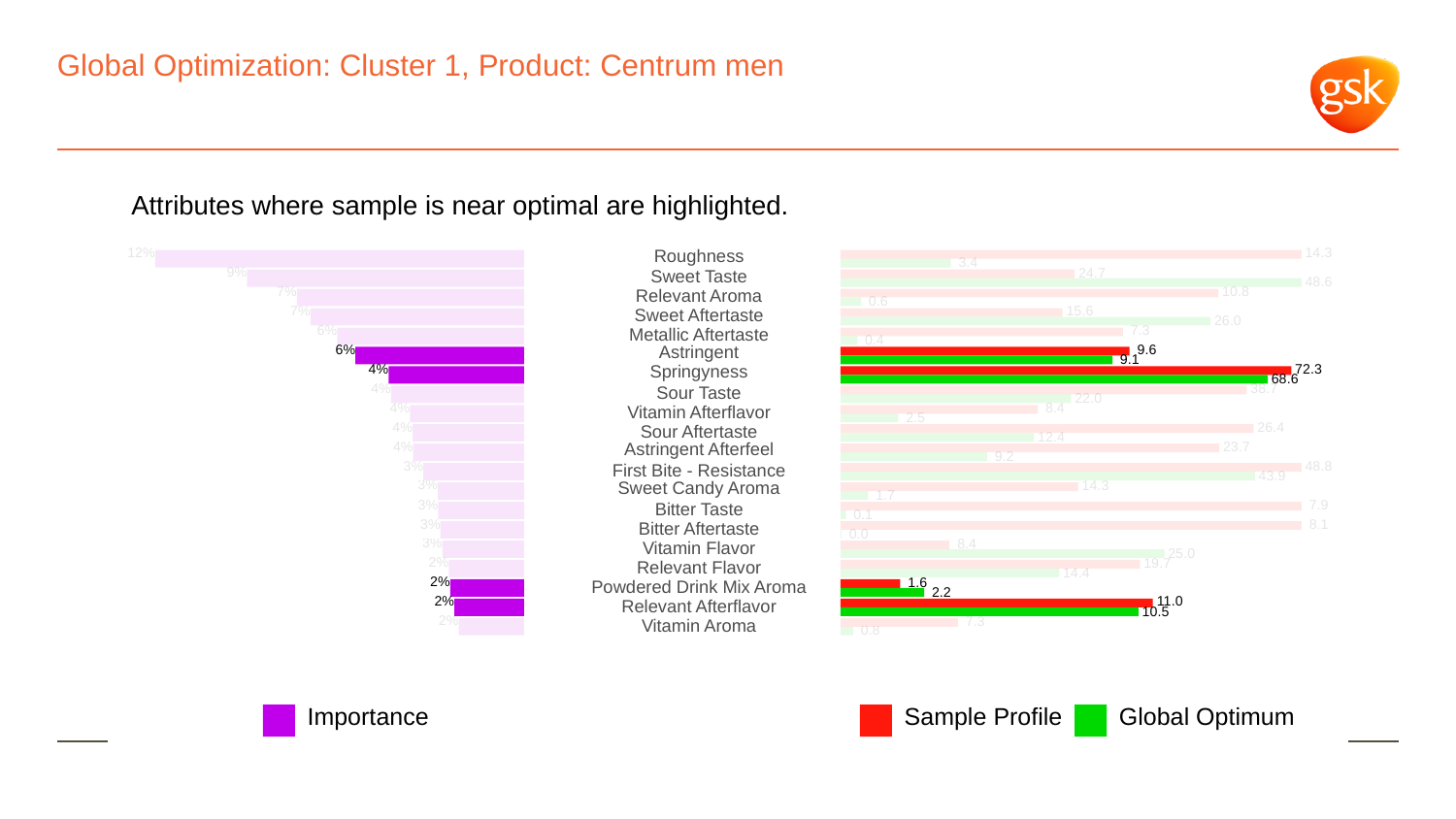

# Global Optimization: Cluster 1, Product: Centrum men

Attributes where sample is near optimal are highlighted.

12%
Roughness
 14.3

  3.4

9%
 24.7

Sweet Taste
 48.6

7%
 10.8

Relevant Aroma
  0.6

7%
 15.6

Sweet Aftertaste
 26.0

6%
  7.3

Metallic Aftertaste
  0.4

6%
Astringent
  9.6

  9.1

4%
Springyness
 72.3

 68.6

4%
 38.7

Sour Taste
 22.0

4%
  8.4

Vitamin Afterflavor
  2.5

4%
 26.4

Sour Aftertaste
 12.4

4%
Astringent Afterfeel
 23.7

  9.2

3%
 48.8

First Bite - Resistance
 43.9

3%
Sweet Candy Aroma
 14.3

  1.7

3%
  7.9

Bitter Taste
  0.1

3%
  8.1

Bitter Aftertaste
  0.0

3%
  8.4

Vitamin Flavor
 25.0

2%
 19.7

Relevant Flavor
 14.4

2%
  1.6

Powdered Drink Mix Aroma
  2.2

2%
 11.0

Relevant Afterflavor
 10.5

2%
  7.3

Vitamin Aroma
  0.8

Global Optimum
Sample Profile
Importance